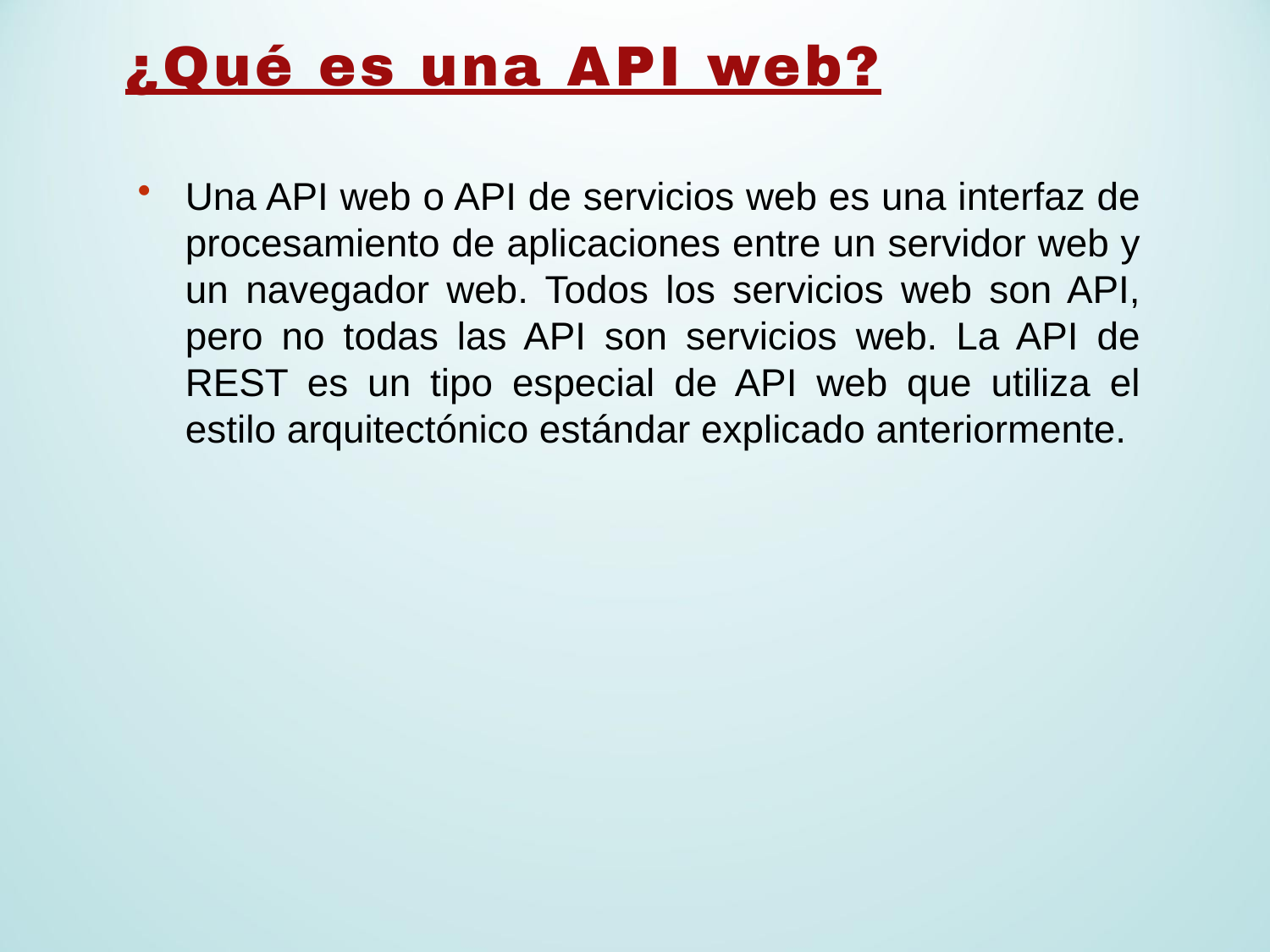

# ¿Qué es una API web?
Una API web o API de servicios web es una interfaz de procesamiento de aplicaciones entre un servidor web y un navegador web. Todos los servicios web son API, pero no todas las API son servicios web. La API de REST es un tipo especial de API web que utiliza el estilo arquitectónico estándar explicado anteriormente.